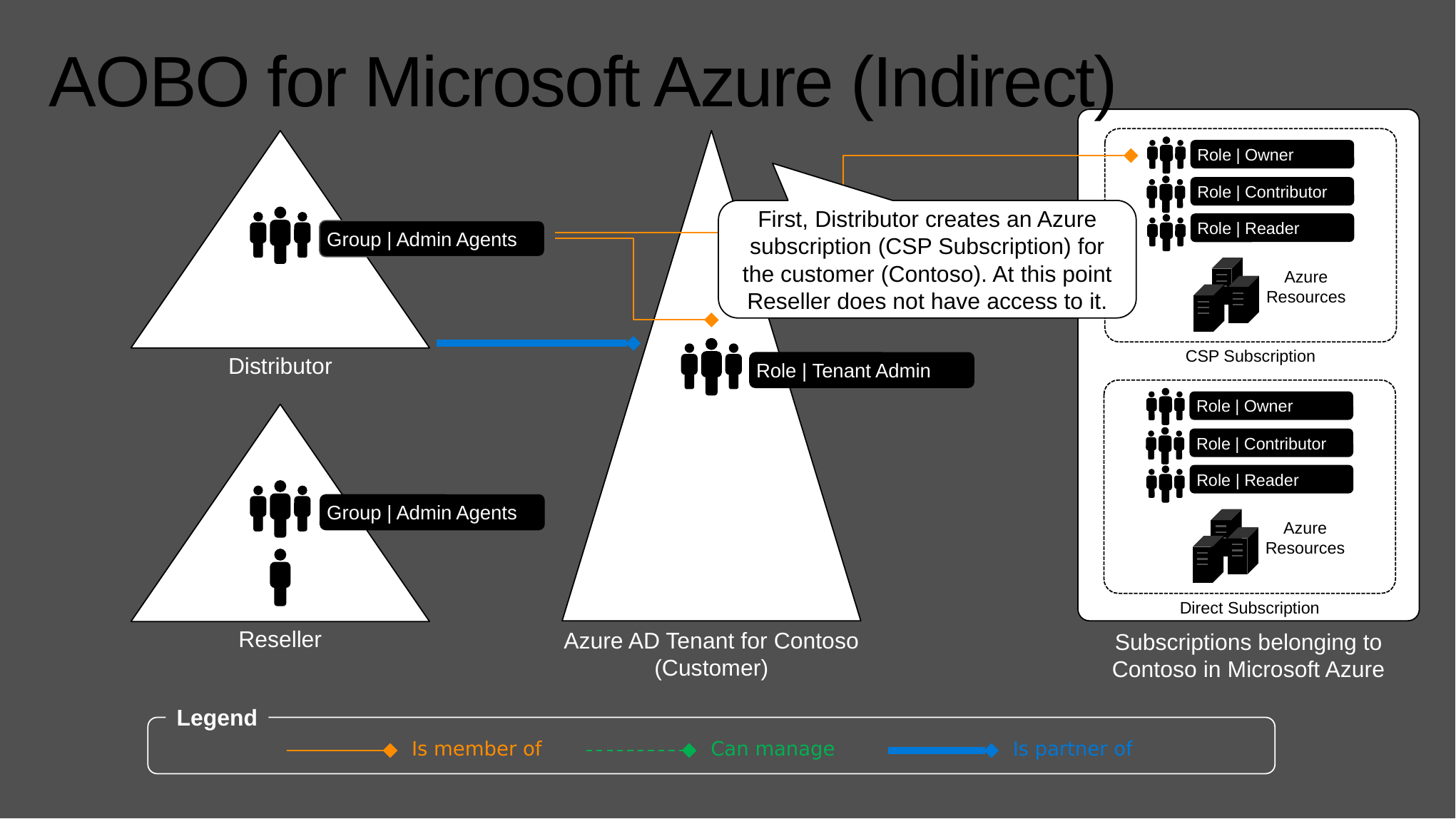

# AOBO for Microsoft Azure (Indirect)

Role | Owner

Role | Contributor
Role | Reader

Azure
Resources
CSP Subscription

Role | Owner

Role | Contributor
Role | Reader

Azure
Resources
Direct Subscription

First, Distributor creates an Azure subscription (CSP Subscription) for the customer (Contoso). At this point Reseller does not have access to it.

Group | Admin Agents

Distributor
Role | Tenant Admin

Group | Admin Agents

Reseller
Azure AD Tenant for Contoso
(Customer)
Subscriptions belonging to Contoso in Microsoft Azure
Legend

Can manage
Is partner of
Is member of